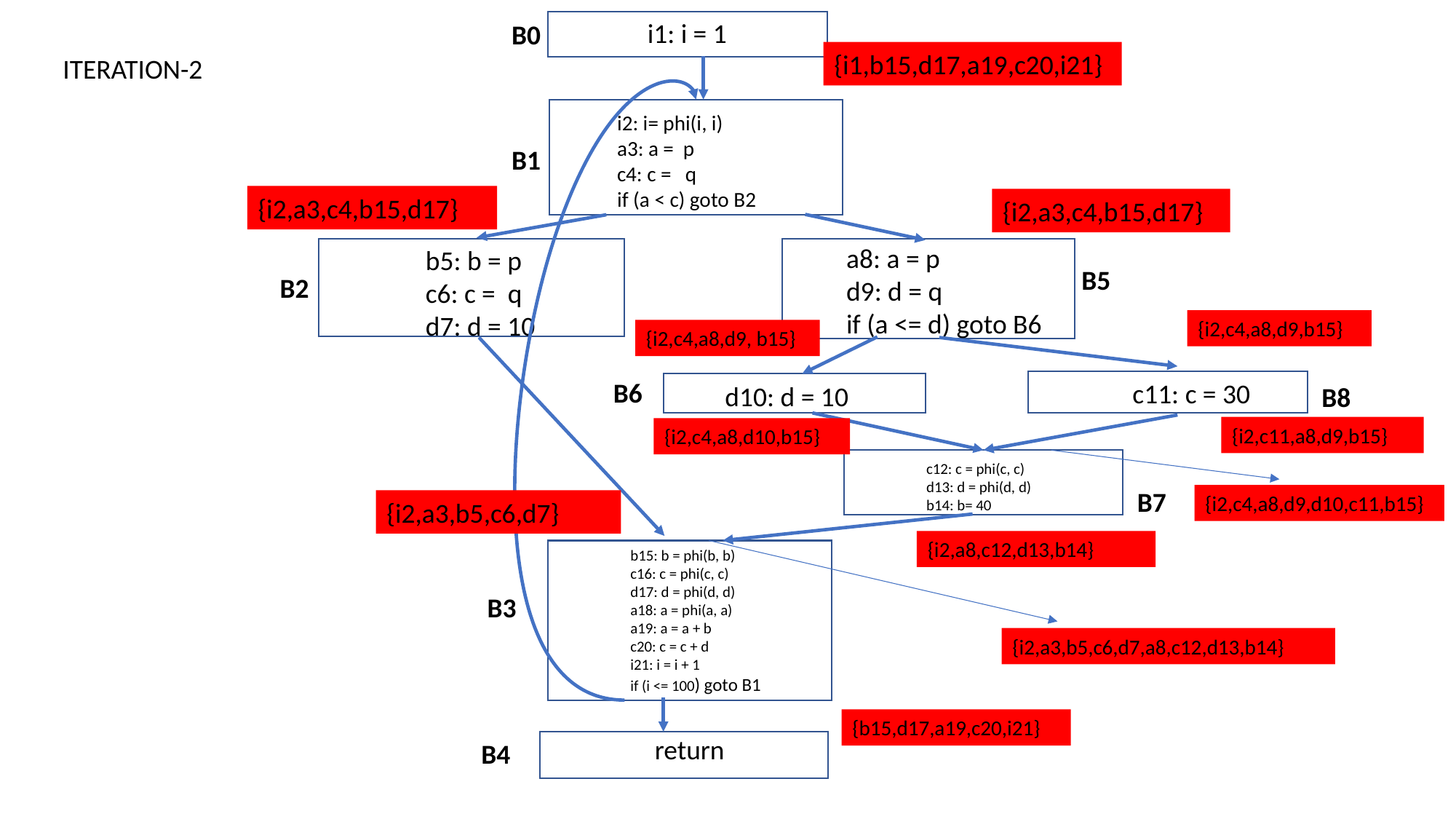

i1: i = 1

B0
{i1,b15,d17,a19,c20,i21}
ITERATION-2

i2: i= phi(i, i)
a3: a =  p
c4: c =   q
if (a < c) goto B2
B1
{i2,a3,c4,b15,d17}
{i2,a3,c4,b15,d17}
a8: a = p
d9: d = q
if (a <= d) goto B6
b5: b = p
c6: c =  q
d7: d = 10

B5
B2
{i2,c4,a8,d9,b15}
{i2,c4,a8,d9, b15}
B6

c11: c = 30

d10: d = 10
B8
{i2,c11,a8,d9,b15}
{i2,c4,a8,d10,b15}

c12: c = phi(c, c)
d13: d = phi(d, d)
b14: b= 40
B7
{i2,c4,a8,d9,d10,c11,b15}
{i2,a3,b5,c6,d7}
{i2,a8,c12,d13,b14}
b15: b = phi(b, b)
c16: c = phi(c, c)
d17: d = phi(d, d)
a18: a = phi(a, a)
a19: a = a + b
c20: c = c + d
i21: i = i + 1
if (i <= 100) goto B1

B3
{i2,a3,b5,c6,d7,a8,c12,d13,b14}
{b15,d17,a19,c20,i21}
return
B4